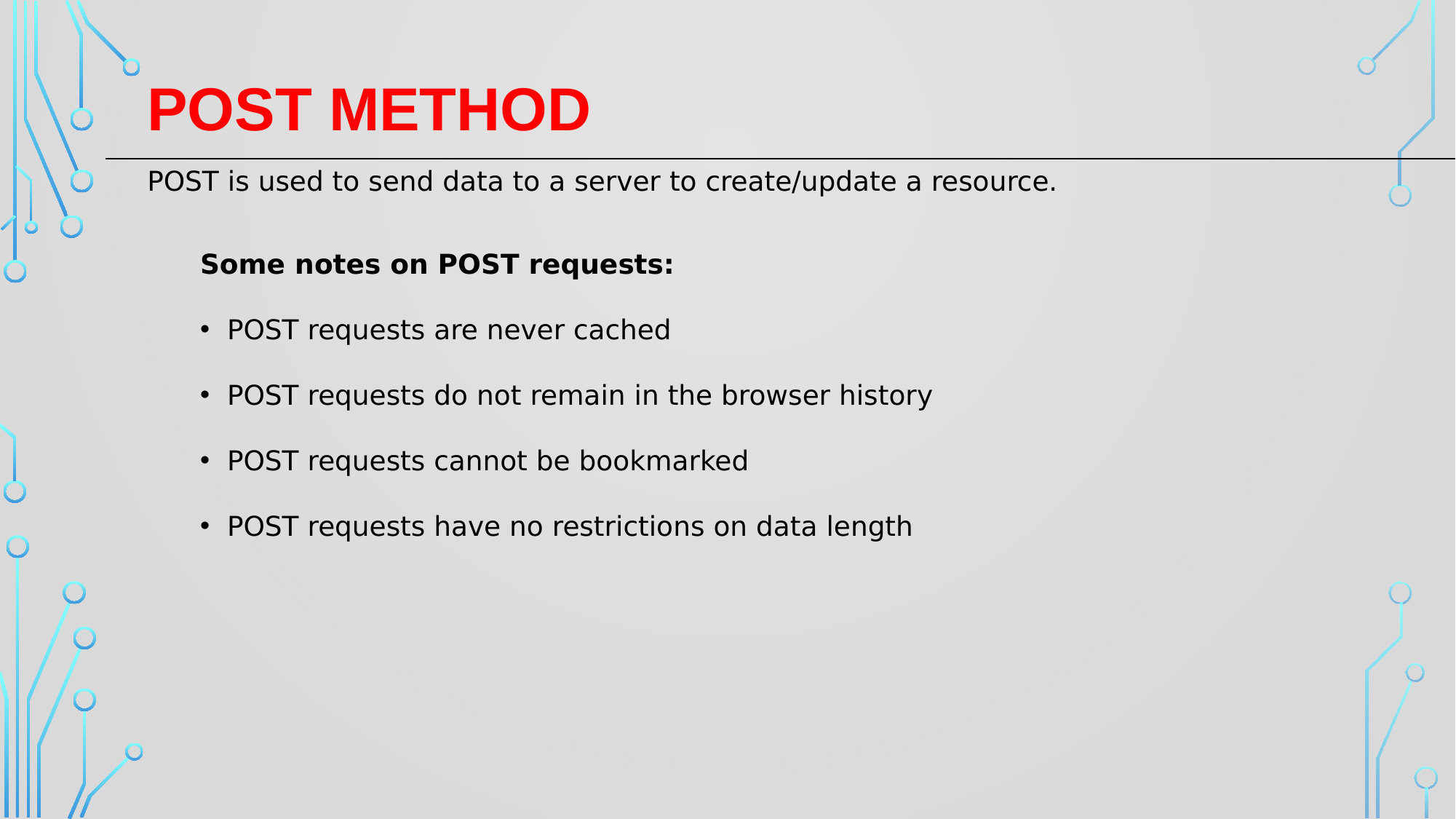

# POST Method
POST is used to send data to a server to create/update a resource.
Some notes on POST requests:

  POST requests are never cached

  POST requests do not remain in the browser history

  POST requests cannot be bookmarked

  POST requests have no restrictions on data length